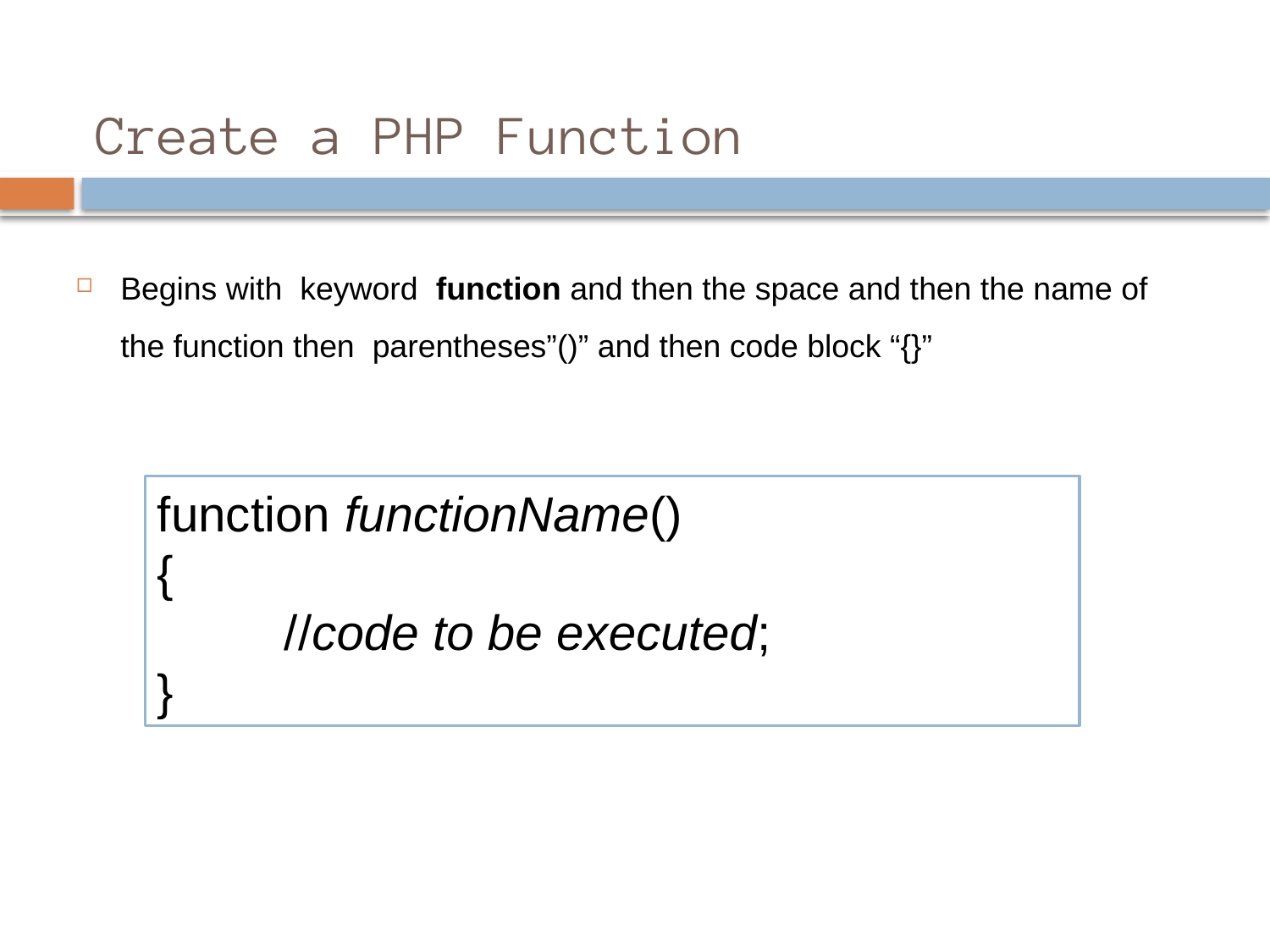

# Create a PHP Function
Begins with  keyword  function and then the space and then the name of the function then  parentheses”()” and then code block “{}”
function functionName()
{
	//code to be executed;
}